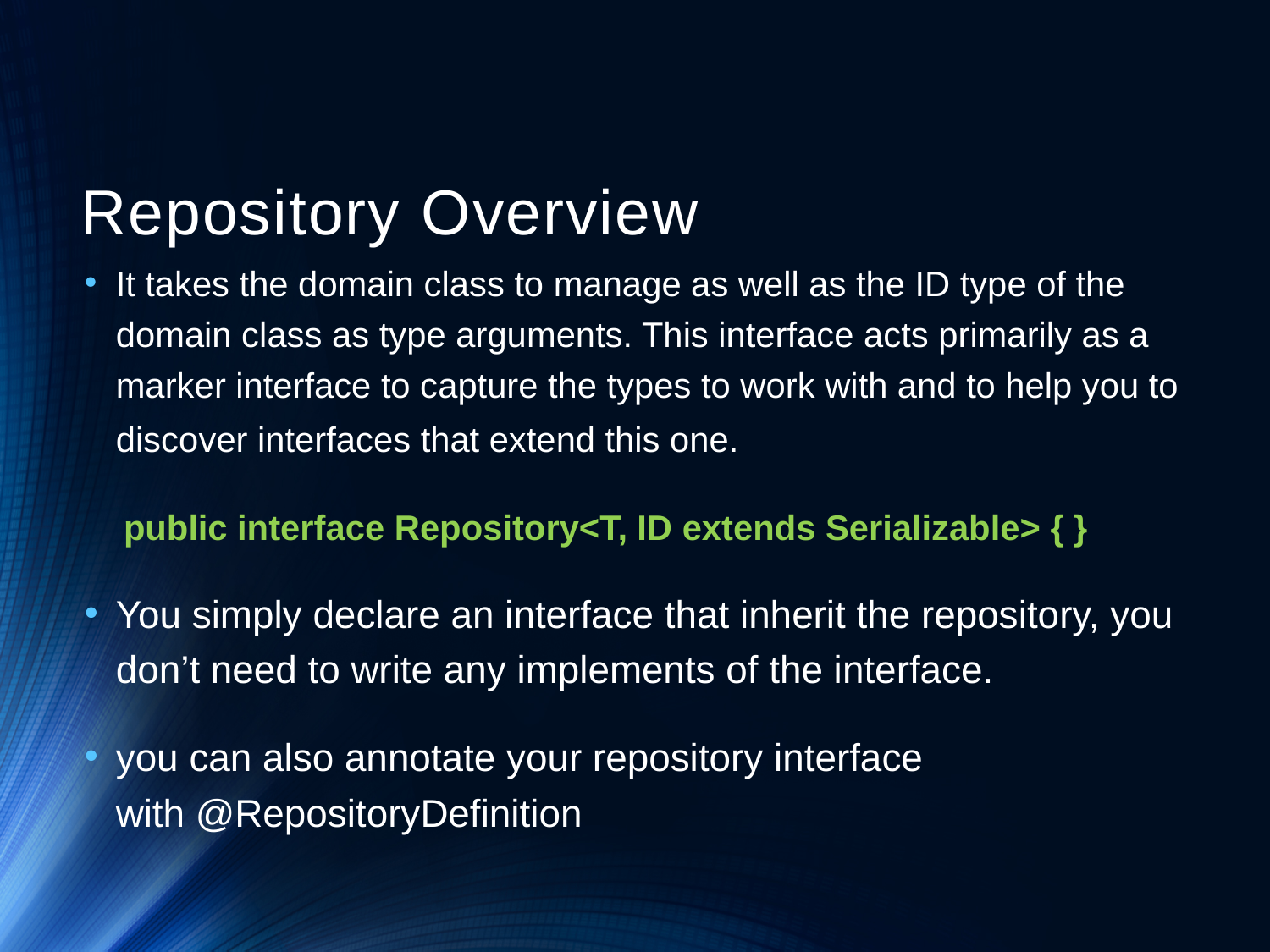

# Repository Overview
It takes the domain class to manage as well as the ID type of the domain class as type arguments. This interface acts primarily as a marker interface to capture the types to work with and to help you to discover interfaces that extend this one.
    public interface Repository<T, ID extends Serializable> { }
You simply declare an interface that inherit the repository, you don’t need to write any implements of the interface.
you can also annotate your repository interface with @RepositoryDefinition